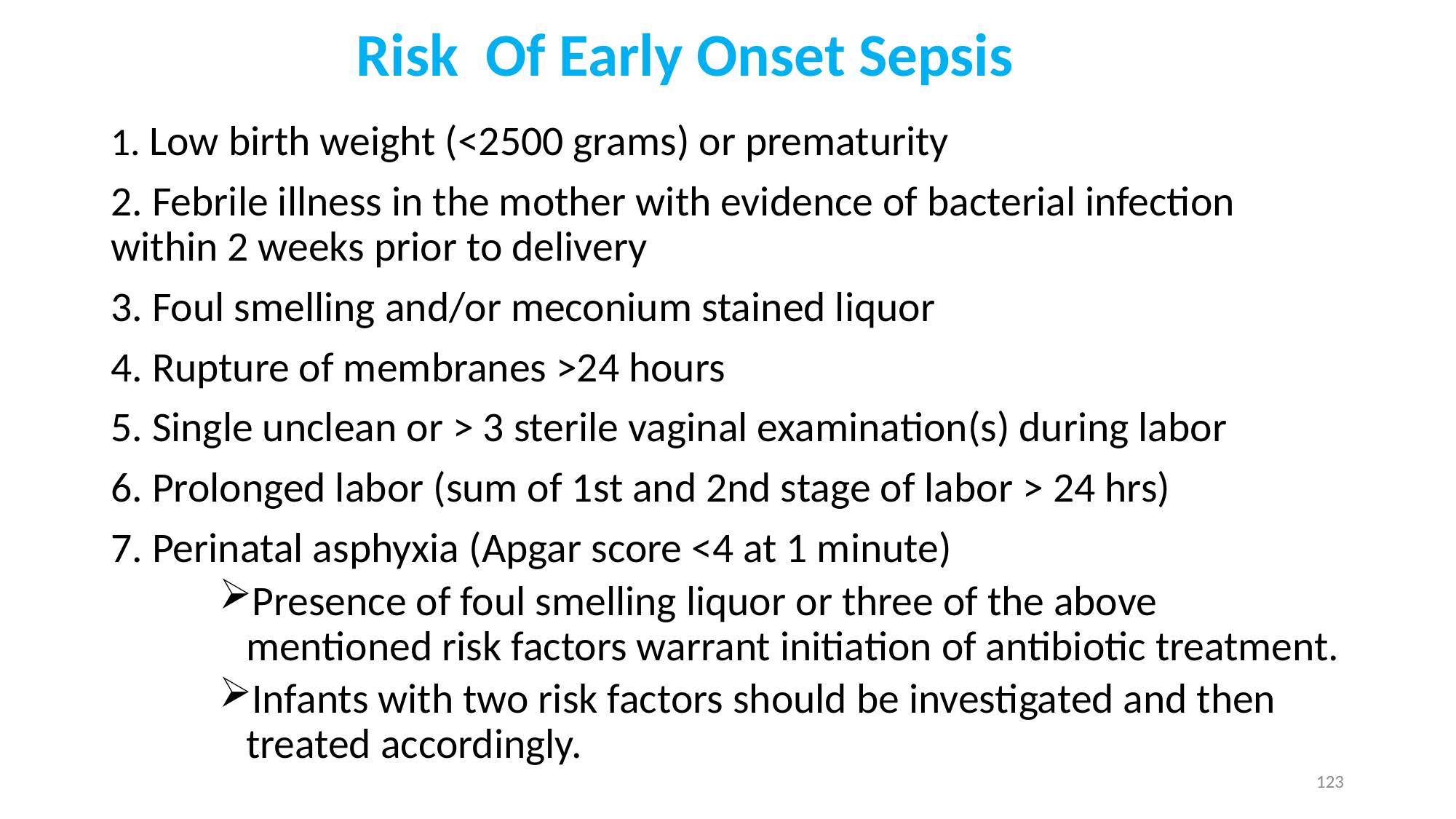

# Risk  Of Early Onset Sepsis
1. Low birth weight (<2500 grams) or prematurity
2. Febrile illness in the mother with evidence of bacterial infection within 2 weeks prior to delivery
3. Foul smelling and/or meconium stained liquor
4. Rupture of membranes >24 hours
5. Single unclean or > 3 sterile vaginal examination(s) during labor
6. Prolonged labor (sum of 1st and 2nd stage of labor > 24 hrs)
7. Perinatal asphyxia (Apgar score <4 at 1 minute)
Presence of foul smelling liquor or three of the above mentioned risk factors warrant initiation of antibiotic treatment.
Infants with two risk factors should be investigated and then treated accordingly.

123